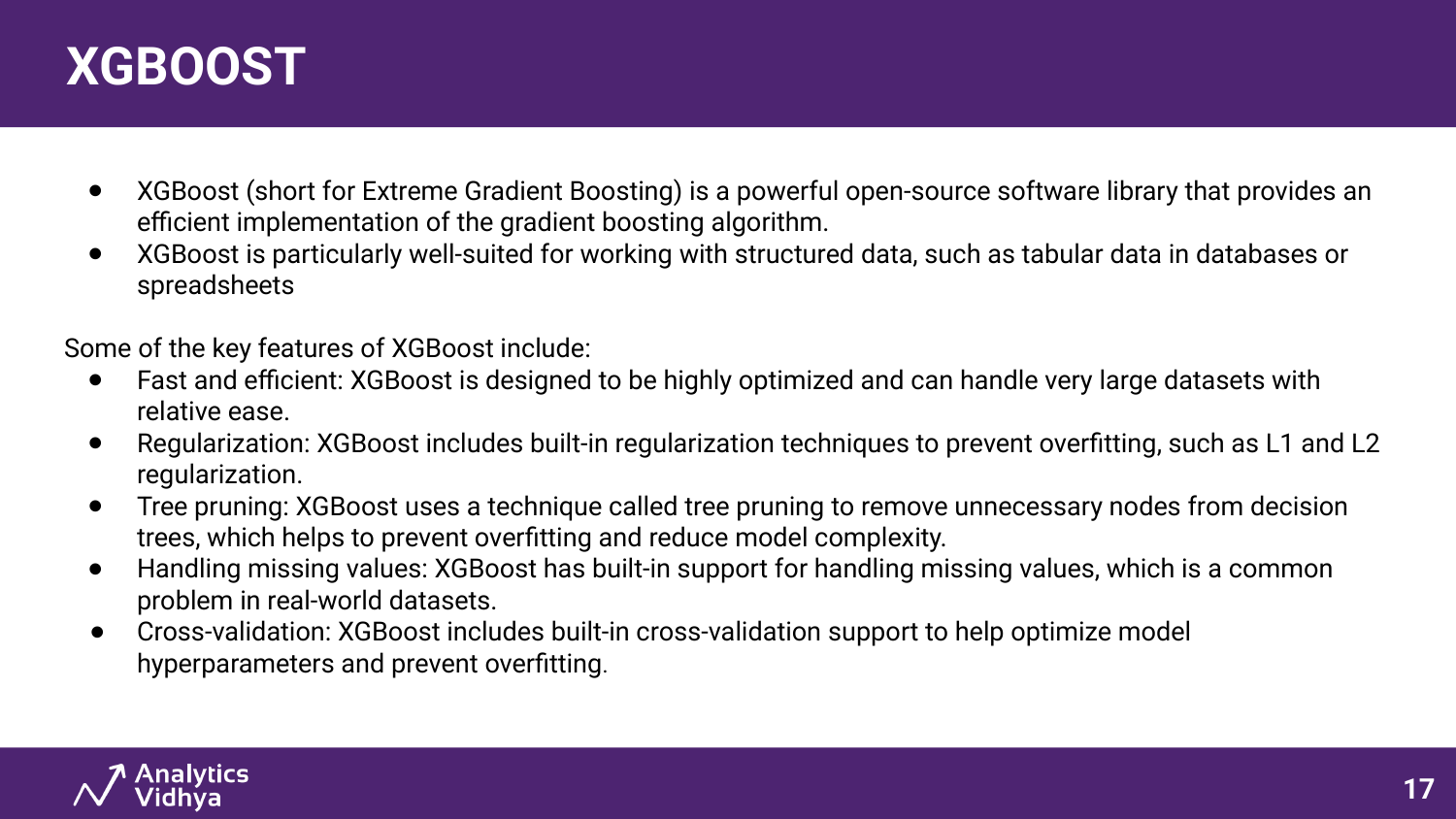

# XGBOOST
XGBoost (short for Extreme Gradient Boosting) is a powerful open-source software library that provides an efficient implementation of the gradient boosting algorithm.
XGBoost is particularly well-suited for working with structured data, such as tabular data in databases or spreadsheets

Some of the key features of XGBoost include:
Fast and efficient: XGBoost is designed to be highly optimized and can handle very large datasets with relative ease.
Regularization: XGBoost includes built-in regularization techniques to prevent overfitting, such as L1 and L2 regularization.
Tree pruning: XGBoost uses a technique called tree pruning to remove unnecessary nodes from decision trees, which helps to prevent overfitting and reduce model complexity.
Handling missing values: XGBoost has built-in support for handling missing values, which is a common problem in real-world datasets.
Cross-validation: XGBoost includes built-in cross-validation support to help optimize model hyperparameters and prevent overfitting.
17